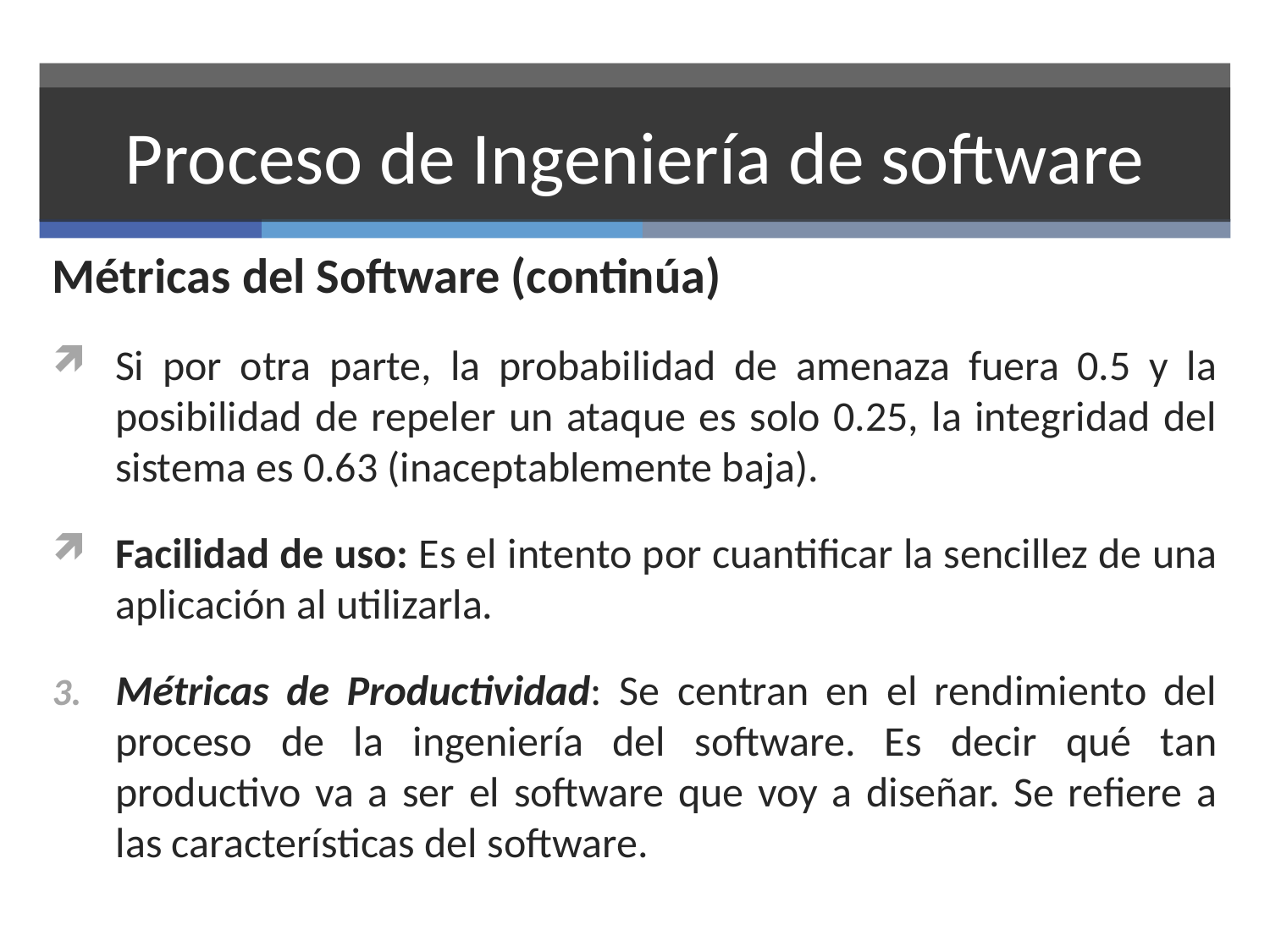

# Proceso de Ingeniería de software
Métricas del Software (continúa)
Si por otra parte, la probabilidad de amenaza fuera 0.5 y la posibilidad de repeler un ataque es solo 0.25, la integridad del sistema es 0.63 (inaceptablemente baja).
Facilidad de uso: Es el intento por cuantificar la sencillez de una aplicación al utilizarla.
Métricas de Productividad: Se centran en el rendimiento del proceso de la ingeniería del software. Es decir qué tan productivo va a ser el software que voy a diseñar. Se refiere a las características del software.